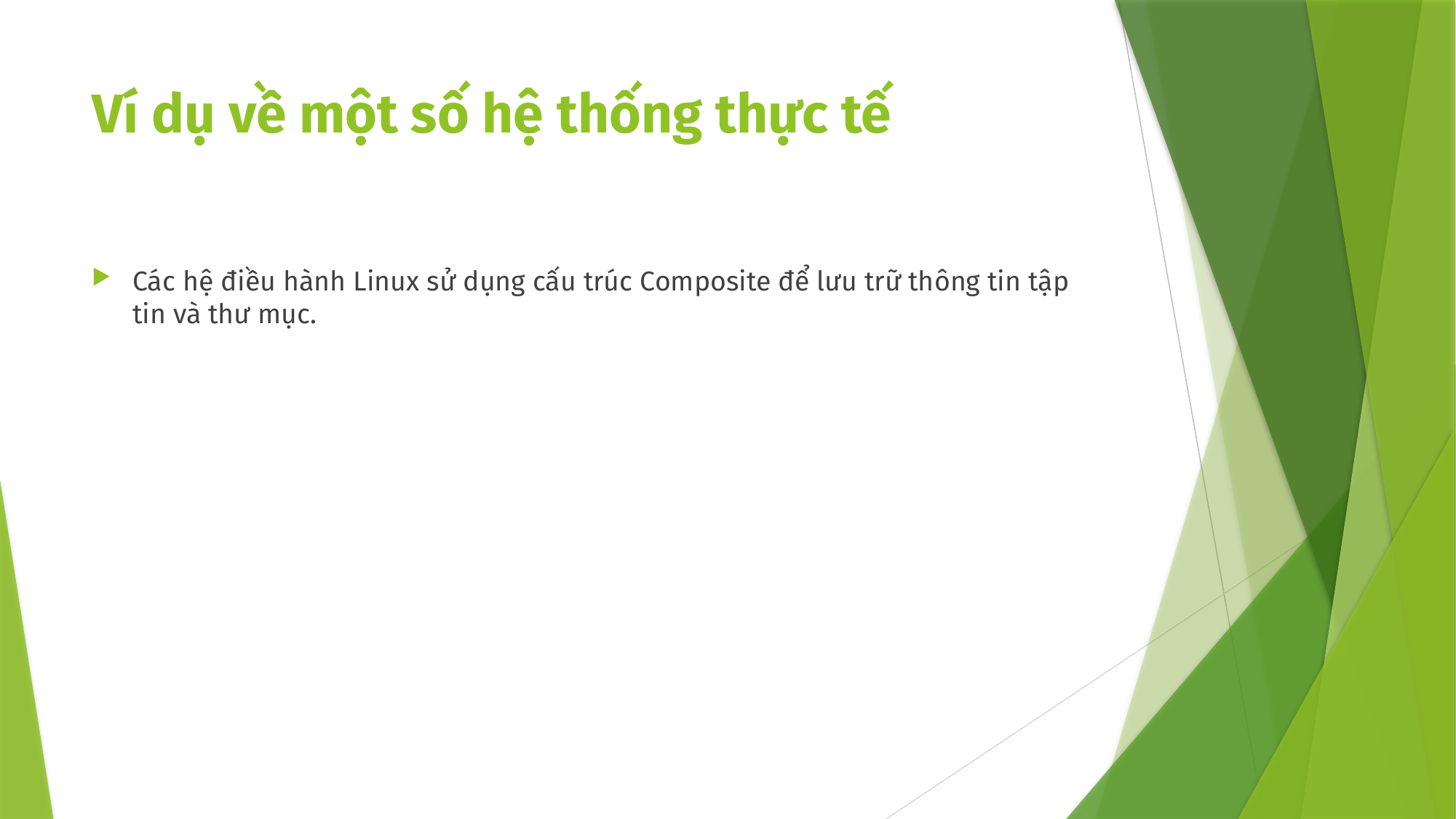

# Ví dụ về một số hệ thống thực tế
Các hệ điều hành Linux sử dụng cấu trúc Composite để lưu trữ thông tin tập tin và thư mục.